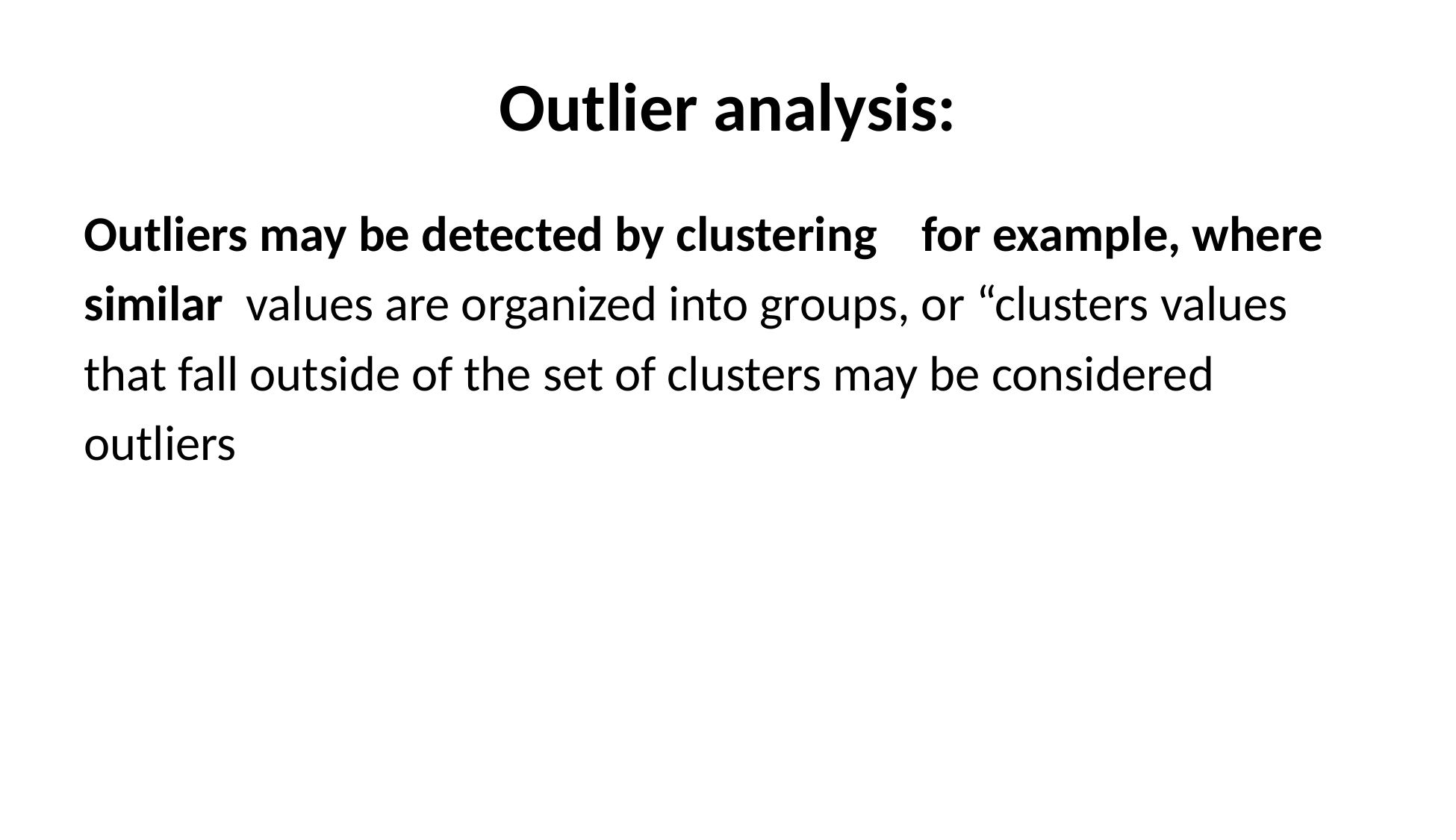

# Outlier analysis:
Outliers may be detected by clustering    for example, where
similar  values are organized into groups, or “clusters values
that fall outside of the set of clusters may be considered
outliers